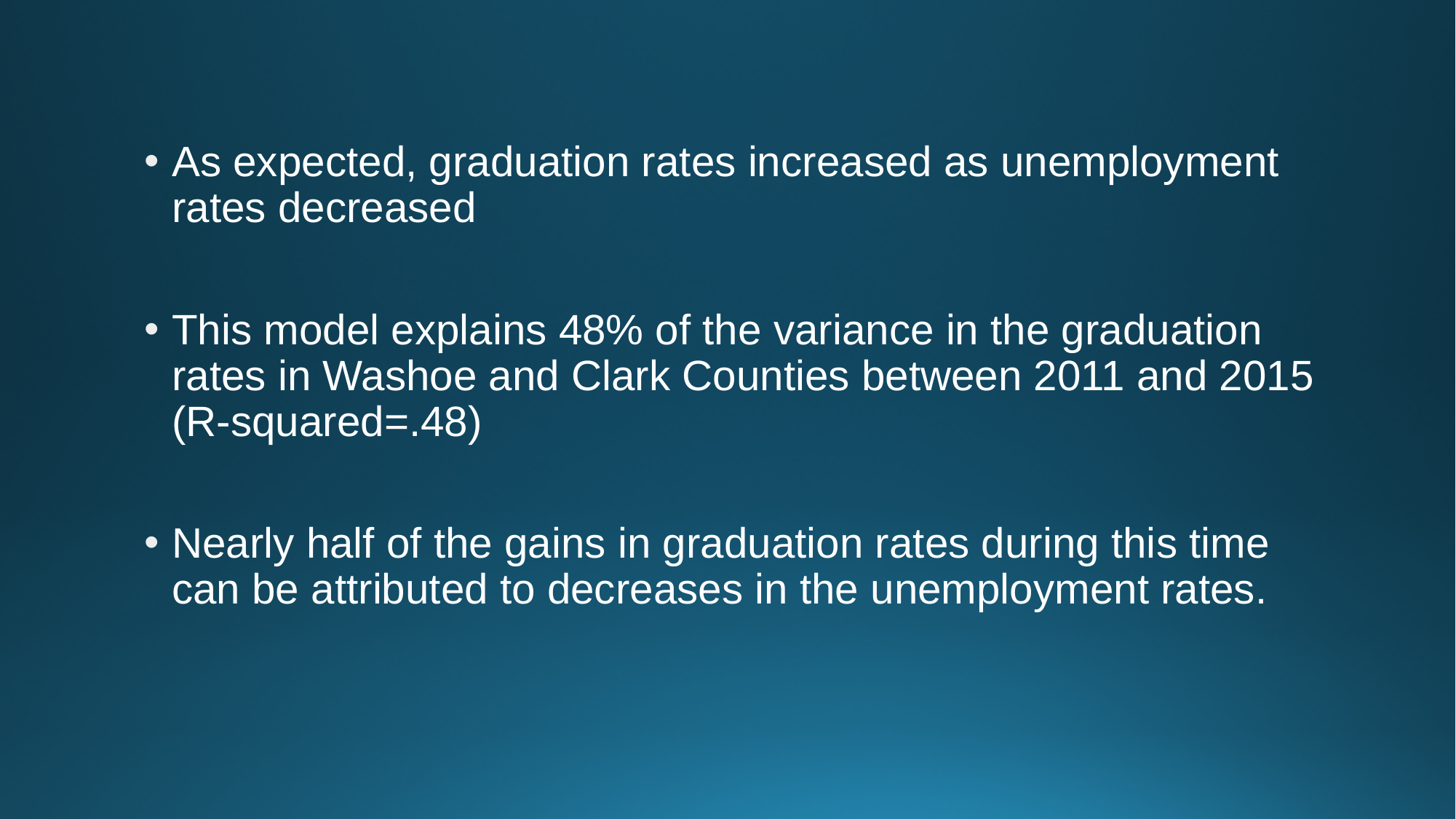

#
As expected, graduation rates increased as unemployment rates decreased

This model explains 48% of the variance in the graduation rates in Washoe and Clark Counties between 2011 and 2015 (R-squared=.48)

Nearly half of the gains in graduation rates during this time can be attributed to decreases in the unemployment rates.